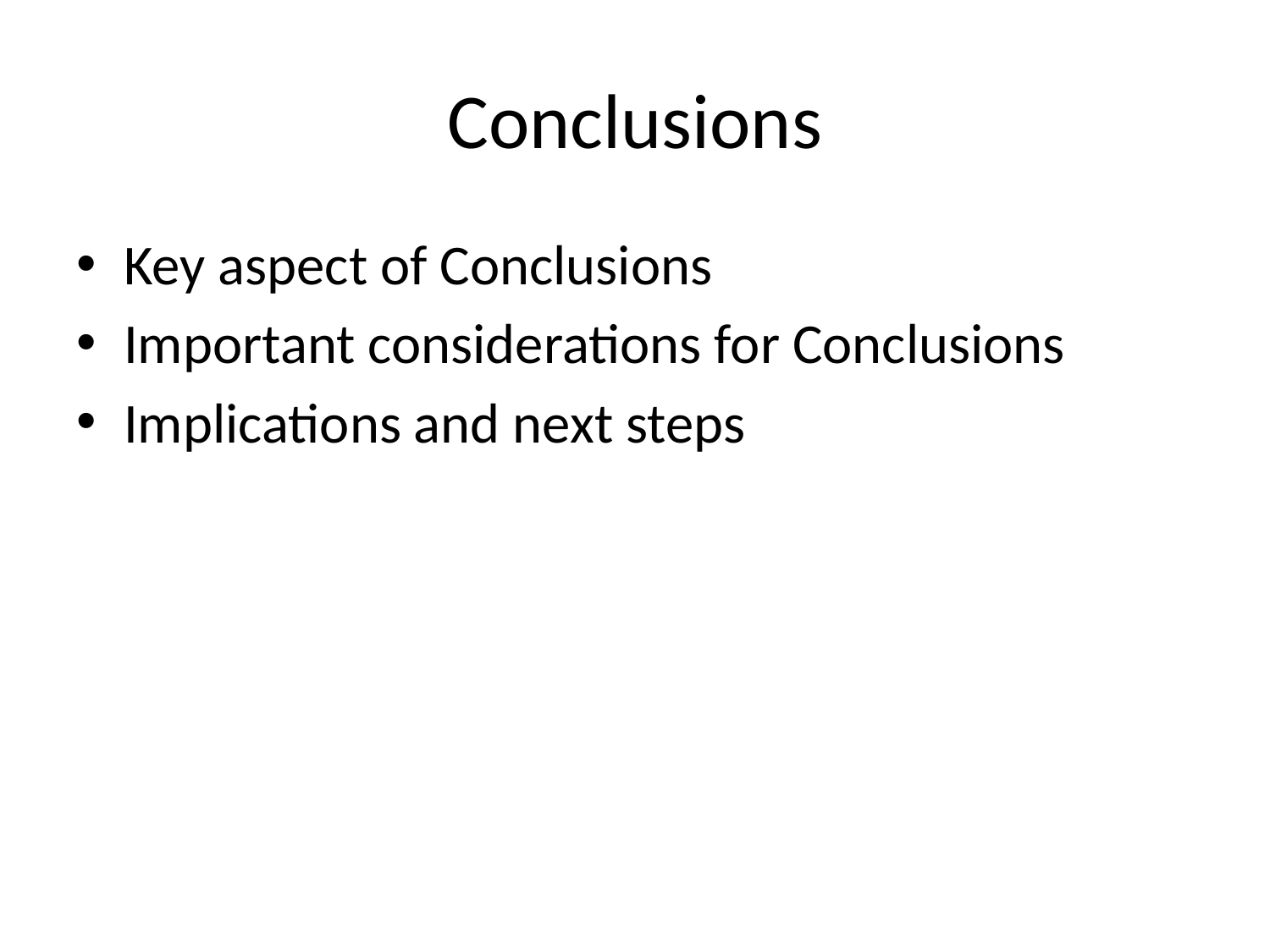

# Conclusions
Key aspect of Conclusions
Important considerations for Conclusions
Implications and next steps